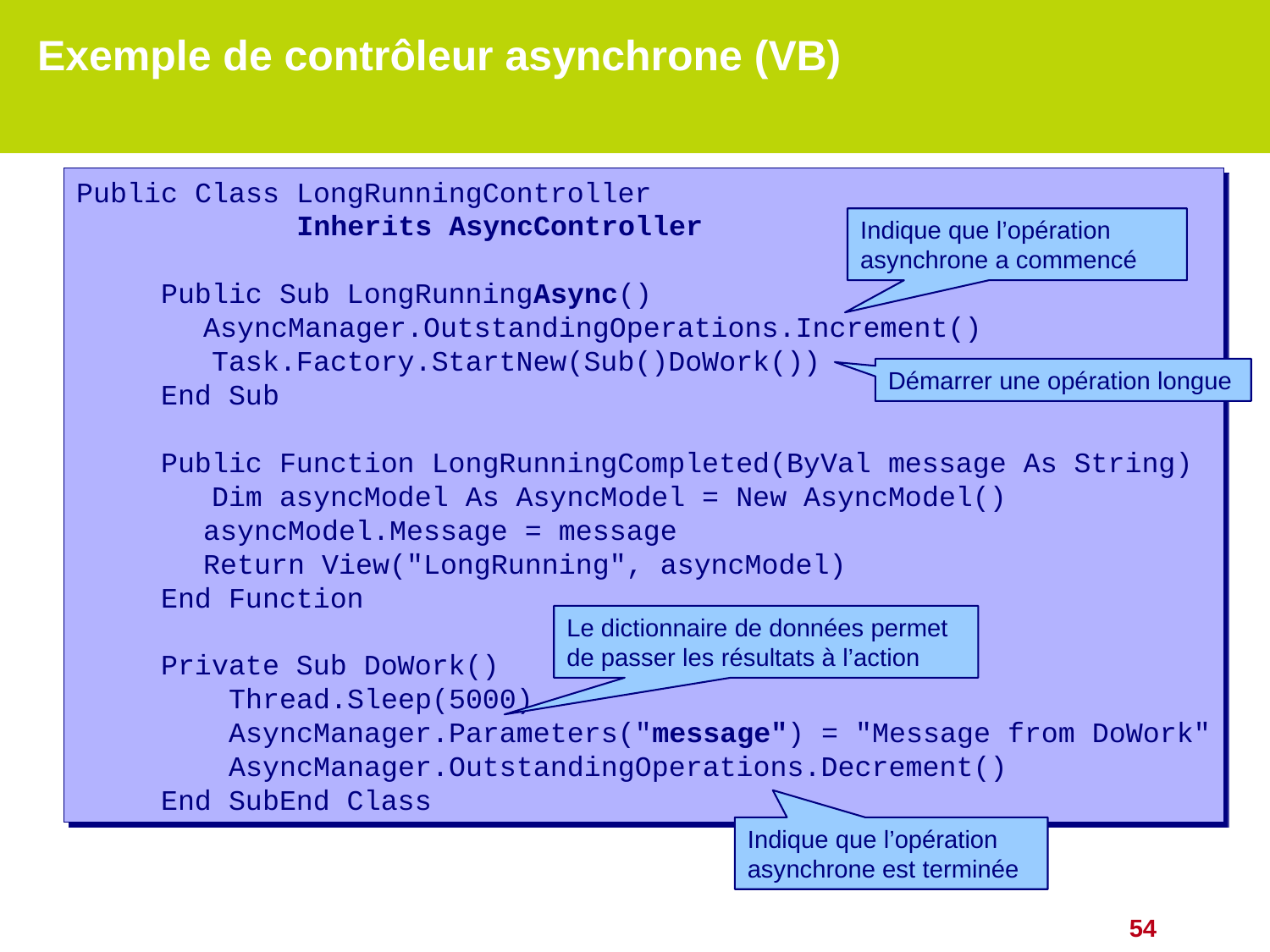

# Exemple de contrôleur asynchrone (VB)
Public Class LongRunningController
             Inherits AsyncController

     Public Sub LongRunningAsync()
	AsyncManager.OutstandingOperations.Increment()
        Task.Factory.StartNew(Sub()DoWork())
     End Sub

     Public Function LongRunningCompleted(ByVal message As String)
        Dim asyncModel As AsyncModel = New AsyncModel()
	asyncModel.Message = message
	Return View("LongRunning", asyncModel)
     End Function

     Private Sub DoWork()
         Thread.Sleep(5000)
         AsyncManager.Parameters("message") = "Message from DoWork"
         AsyncManager.OutstandingOperations.Decrement()
     End SubEnd Class
Indique que l’opération asynchrone a commencé
Démarrer une opération longue
Le dictionnaire de données permet de passer les résultats à l’action
Indique que l’opération asynchrone est terminée